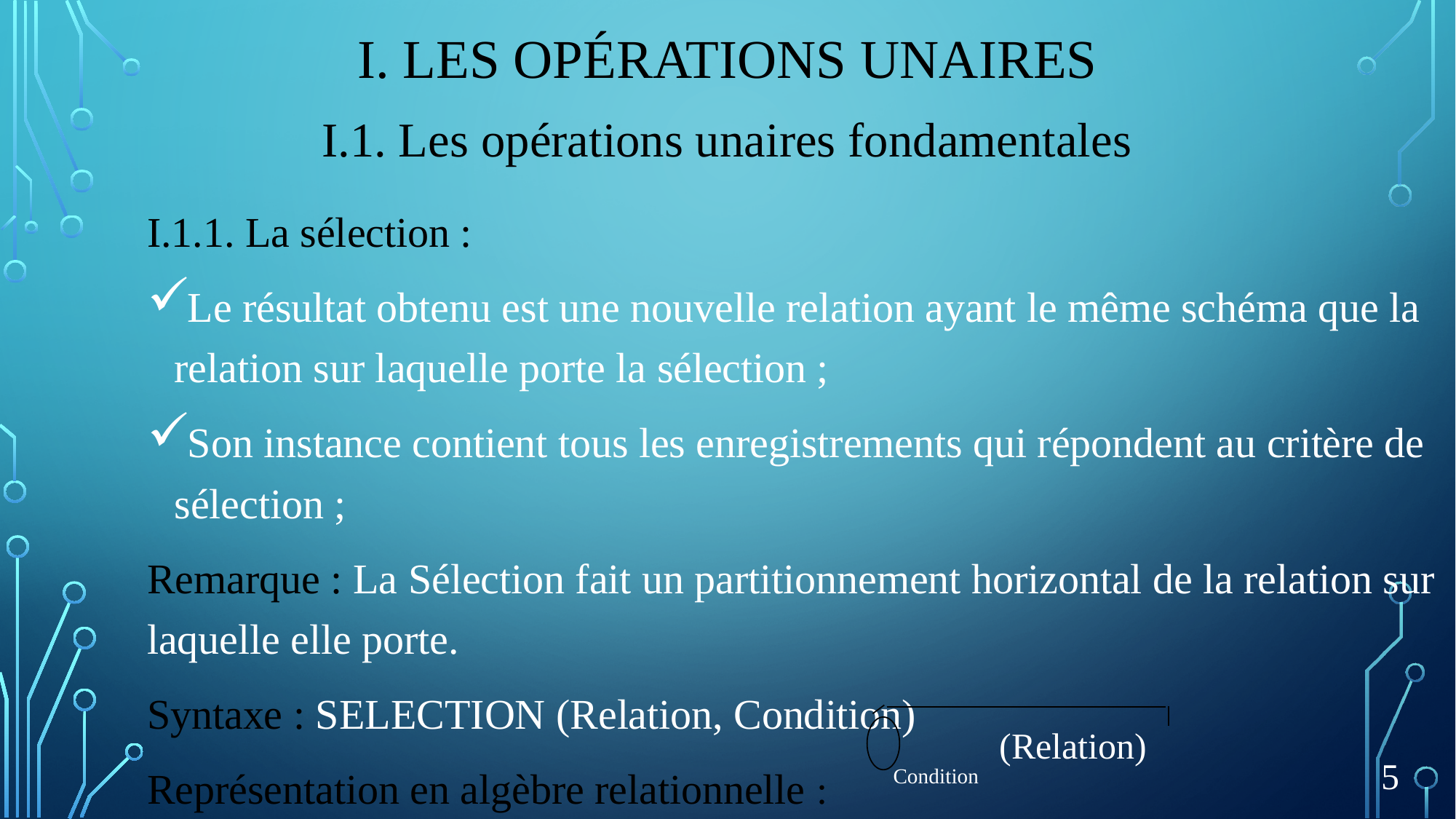

# I. Les opérations unaires
I.1. Les opérations unaires fondamentales
I.1.1. La sélection :
Le résultat obtenu est une nouvelle relation ayant le même schéma que la relation sur laquelle porte la sélection ;
Son instance contient tous les enregistrements qui répondent au critère de sélection ;
Remarque : La Sélection fait un partitionnement horizontal de la relation sur laquelle elle porte.
Syntaxe : SELECTION (Relation, Condition)
Représentation en algèbre relationnelle :

(Relation)
Condition
5